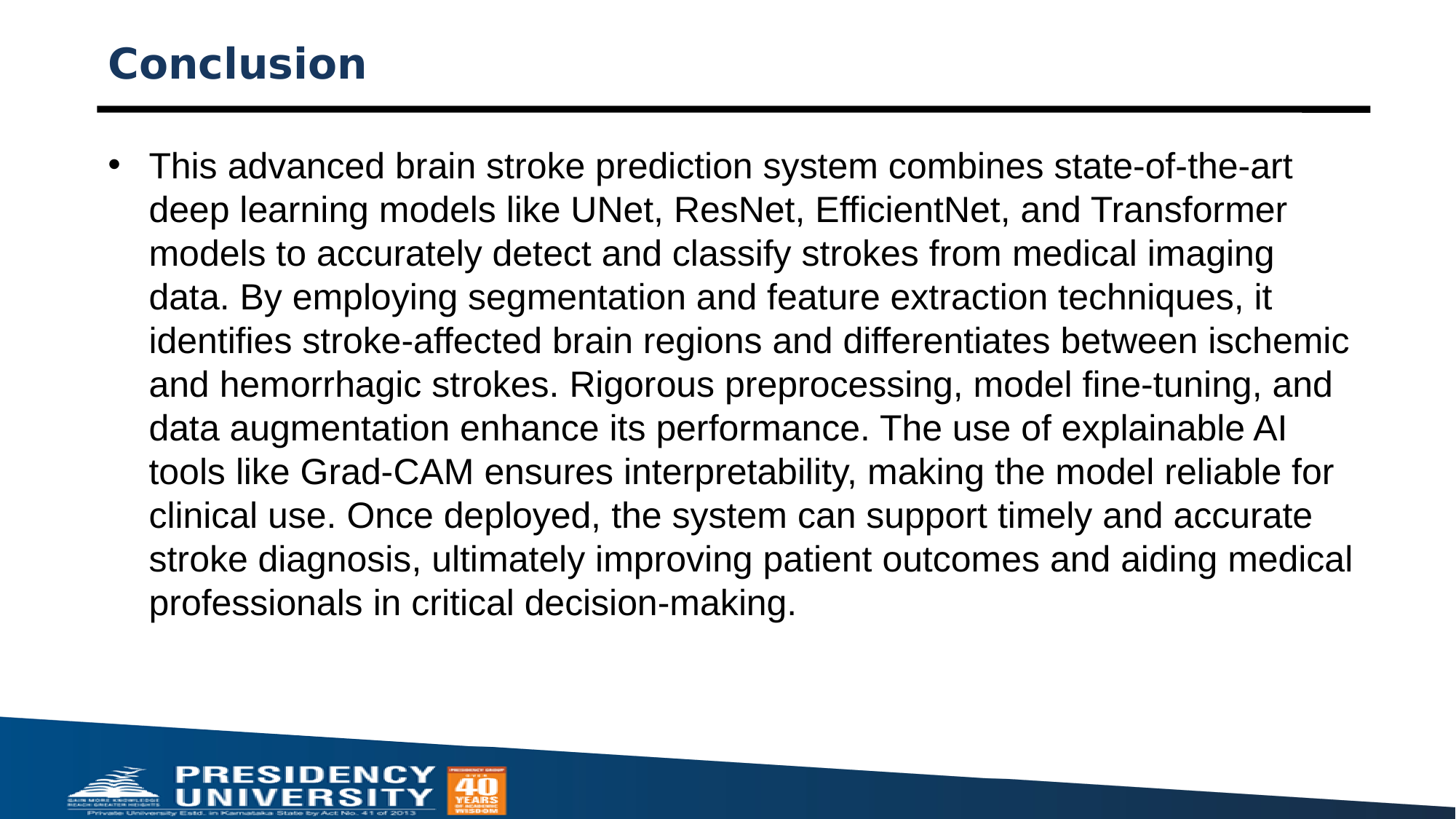

# Conclusion
This advanced brain stroke prediction system combines state-of-the-art deep learning models like UNet, ResNet, EfficientNet, and Transformer models to accurately detect and classify strokes from medical imaging data. By employing segmentation and feature extraction techniques, it identifies stroke-affected brain regions and differentiates between ischemic and hemorrhagic strokes. Rigorous preprocessing, model fine-tuning, and data augmentation enhance its performance. The use of explainable AI tools like Grad-CAM ensures interpretability, making the model reliable for clinical use. Once deployed, the system can support timely and accurate stroke diagnosis, ultimately improving patient outcomes and aiding medical professionals in critical decision-making.